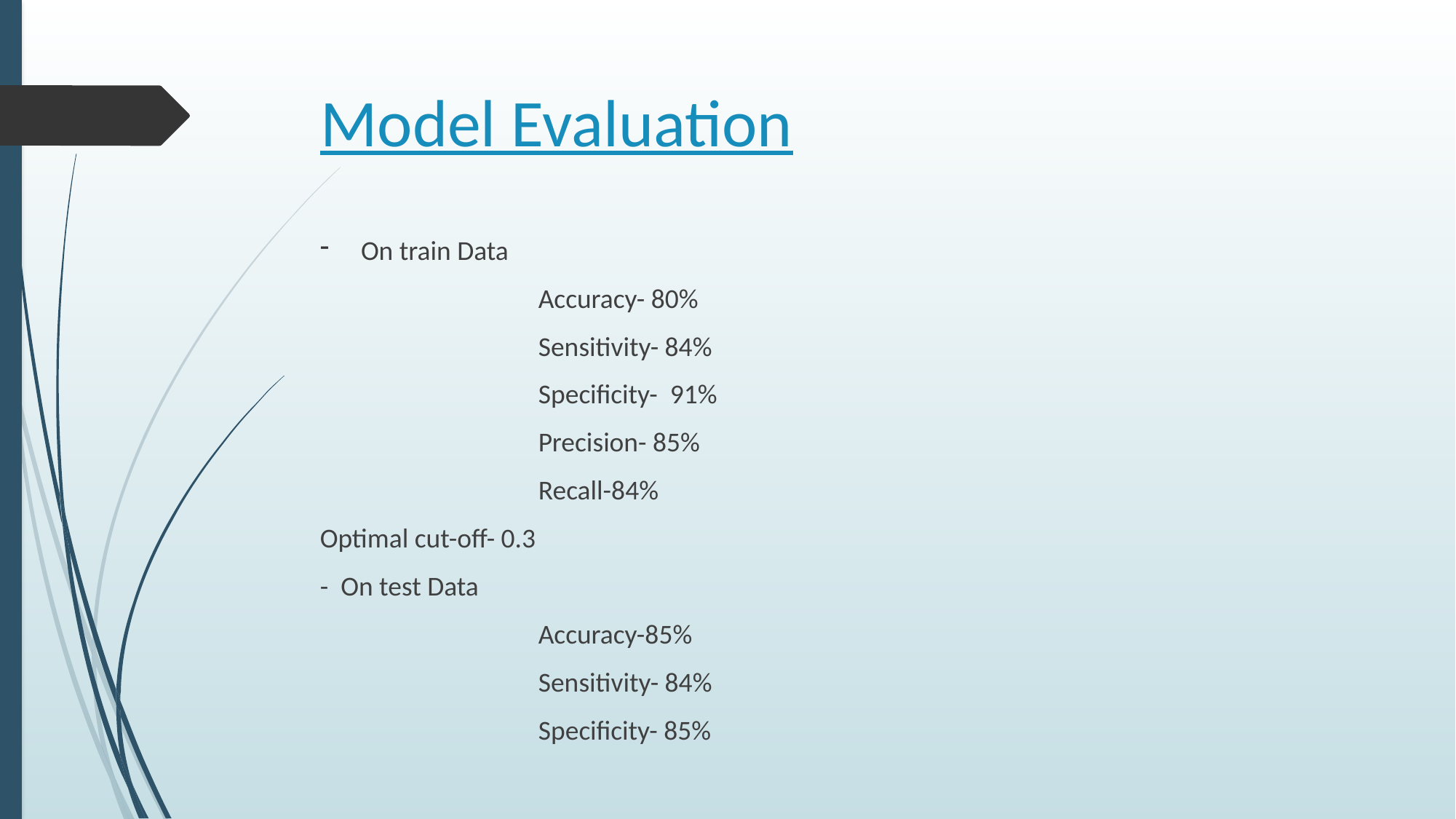

# Model Evaluation
On train Data
 		Accuracy- 80%
 		Sensitivity- 84%
		Specificity-  91%
		Precision- 85%
		Recall-84%
Optimal cut-off- 0.3
-  On test Data
		Accuracy-85%
		Sensitivity- 84%
		Specificity- 85%